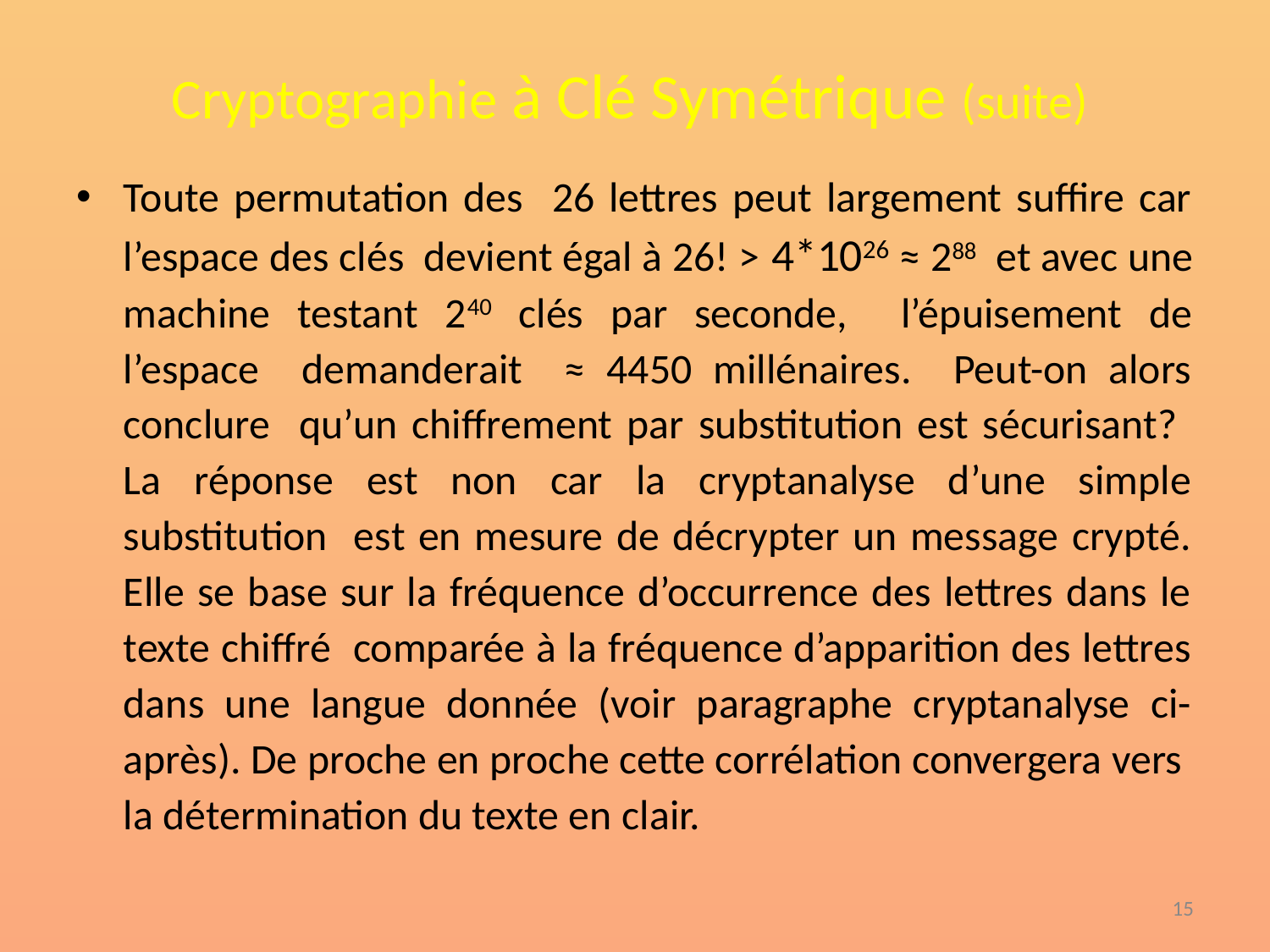

# Cryptographie à Clé Symétrique (suite)
Toute permutation des  26 lettres peut largement suffire car l’espace des clés  devient égal à 26! > 4*1026 ≈ 288  et avec une machine testant 240 clés par seconde,  l’épuisement de l’espace  demanderait  ≈ 4450 millénaires.  Peut-on alors conclure  qu’un chiffrement par substitution est sécurisant?  La réponse est non car la cryptanalyse d’une simple substitution  est en mesure de décrypter un message crypté. Elle se base sur la fréquence d’occurrence des lettres dans le texte chiffré  comparée à la fréquence d’apparition des lettres dans une langue donnée (voir paragraphe cryptanalyse ci-après). De proche en proche cette corrélation convergera vers  la détermination du texte en clair.

15